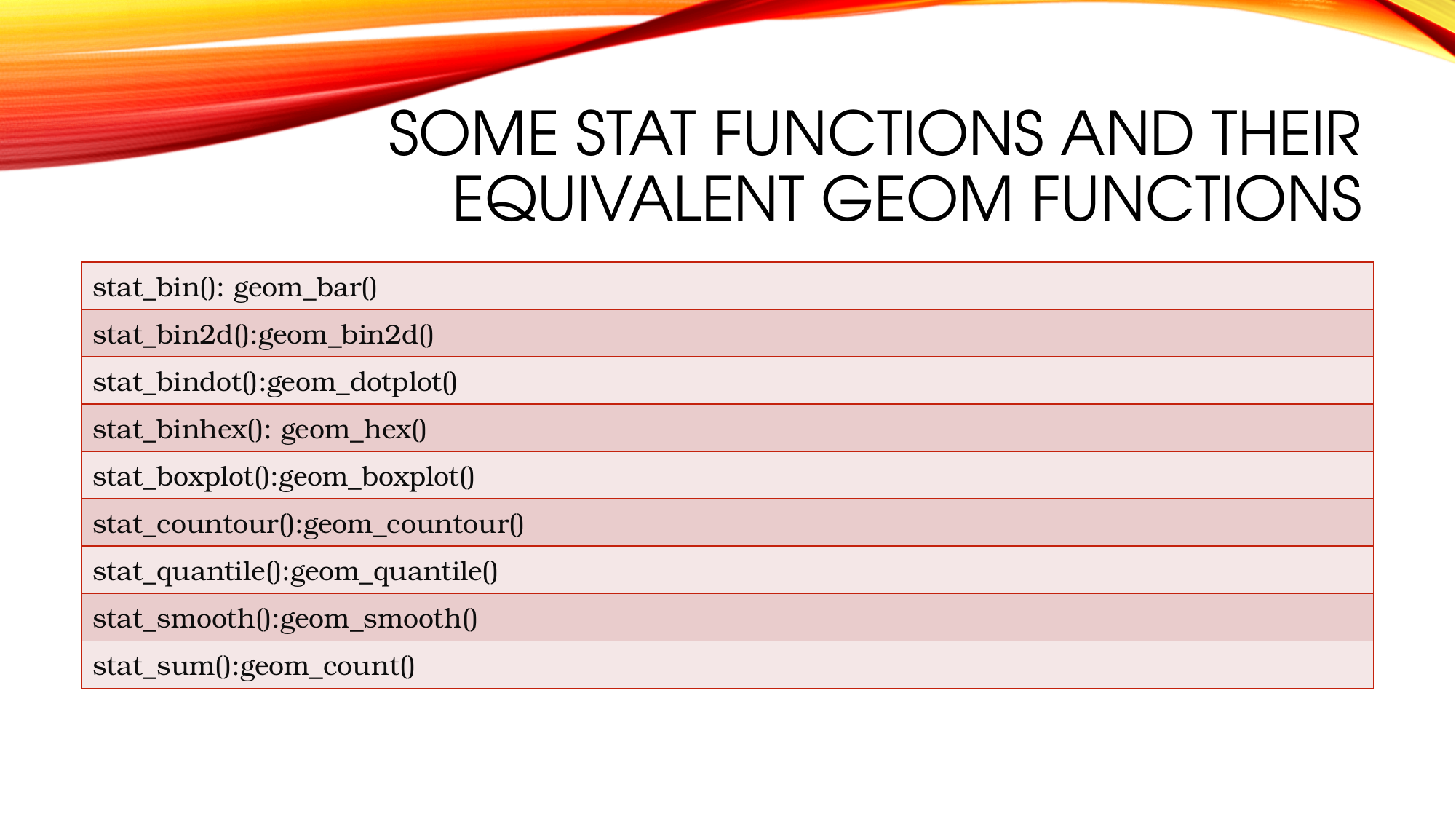

# Some Stat functions and their equivalent Geom functions
| stat\_bin(): geom\_bar() |
| --- |
| stat\_bin2d():geom\_bin2d() |
| stat\_bindot():geom\_dotplot() |
| stat\_binhex(): geom\_hex() |
| stat\_boxplot():geom\_boxplot() |
| stat\_countour():geom\_countour() |
| stat\_quantile():geom\_quantile() |
| stat\_smooth():geom\_smooth() |
| stat\_sum():geom\_count() |